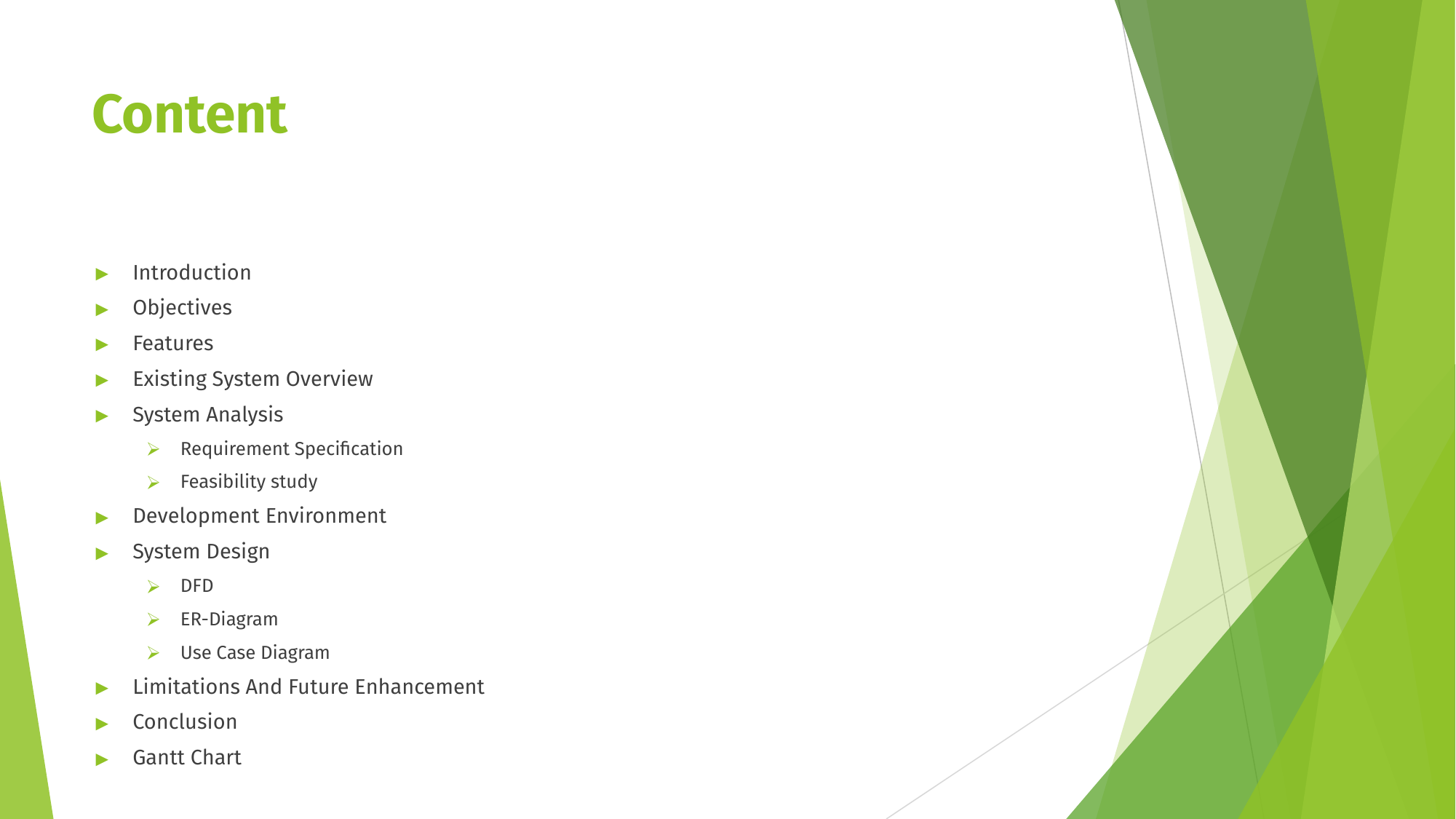

# Content
Introduction
Objectives
Features
Existing System Overview
System Analysis
Requirement Specification
Feasibility study
Development Environment
System Design
DFD
ER-Diagram
Use Case Diagram
Limitations And Future Enhancement
Conclusion
Gantt Chart